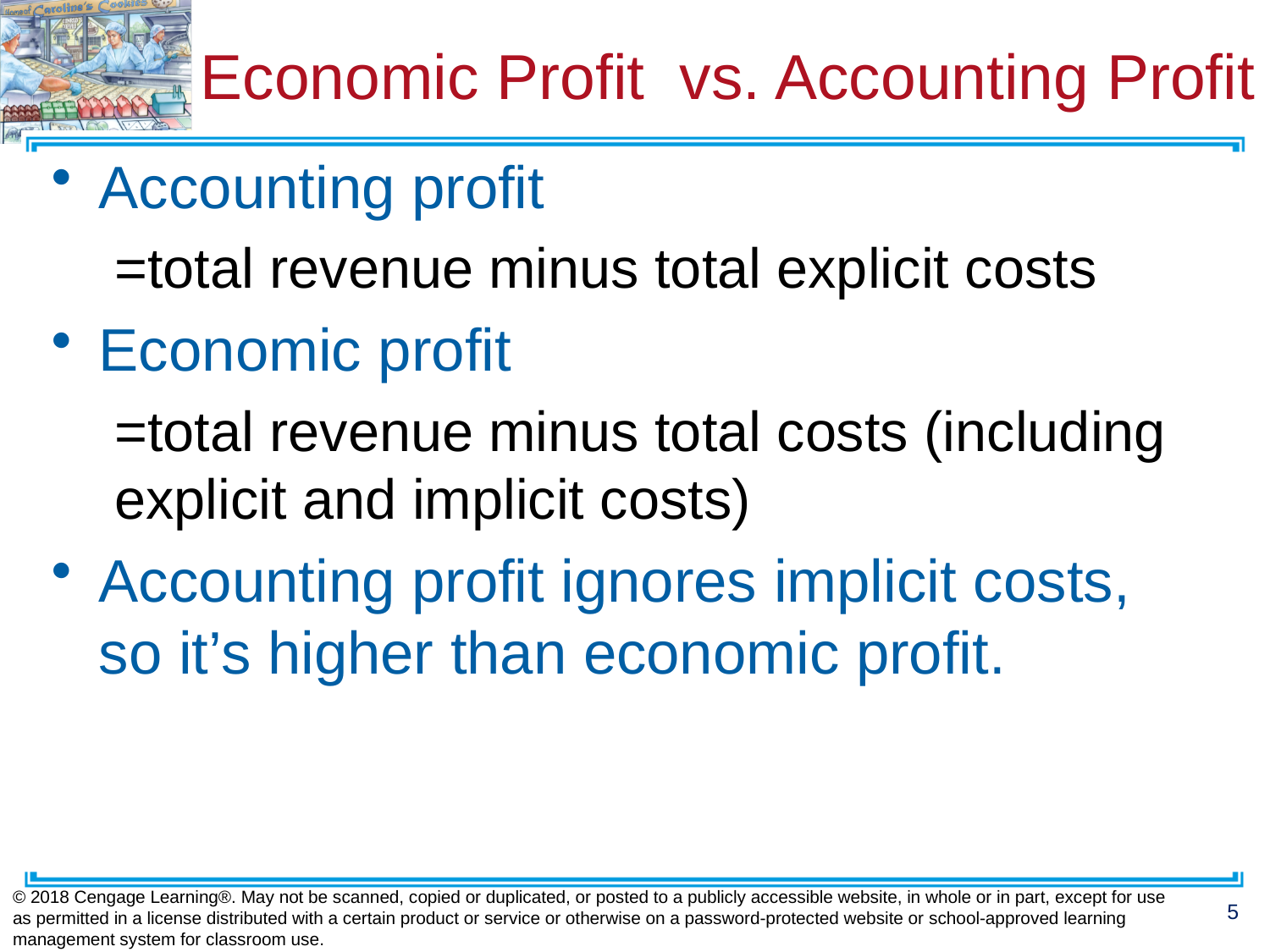

# Economic Profit  vs. Accounting Profit
Accounting profit
=total revenue minus total explicit costs
Economic profit
=total revenue minus total costs (including explicit and implicit costs)
Accounting profit ignores implicit costs,
so it’s higher than economic profit.
© 2018 Cengage Learning®. May not be scanned, copied or duplicated, or posted to a publicly accessible website, in whole or in part, except for use as permitted in a license distributed with a certain product or service or otherwise on a password-protected website or school-approved learning management system for classroom use.
5